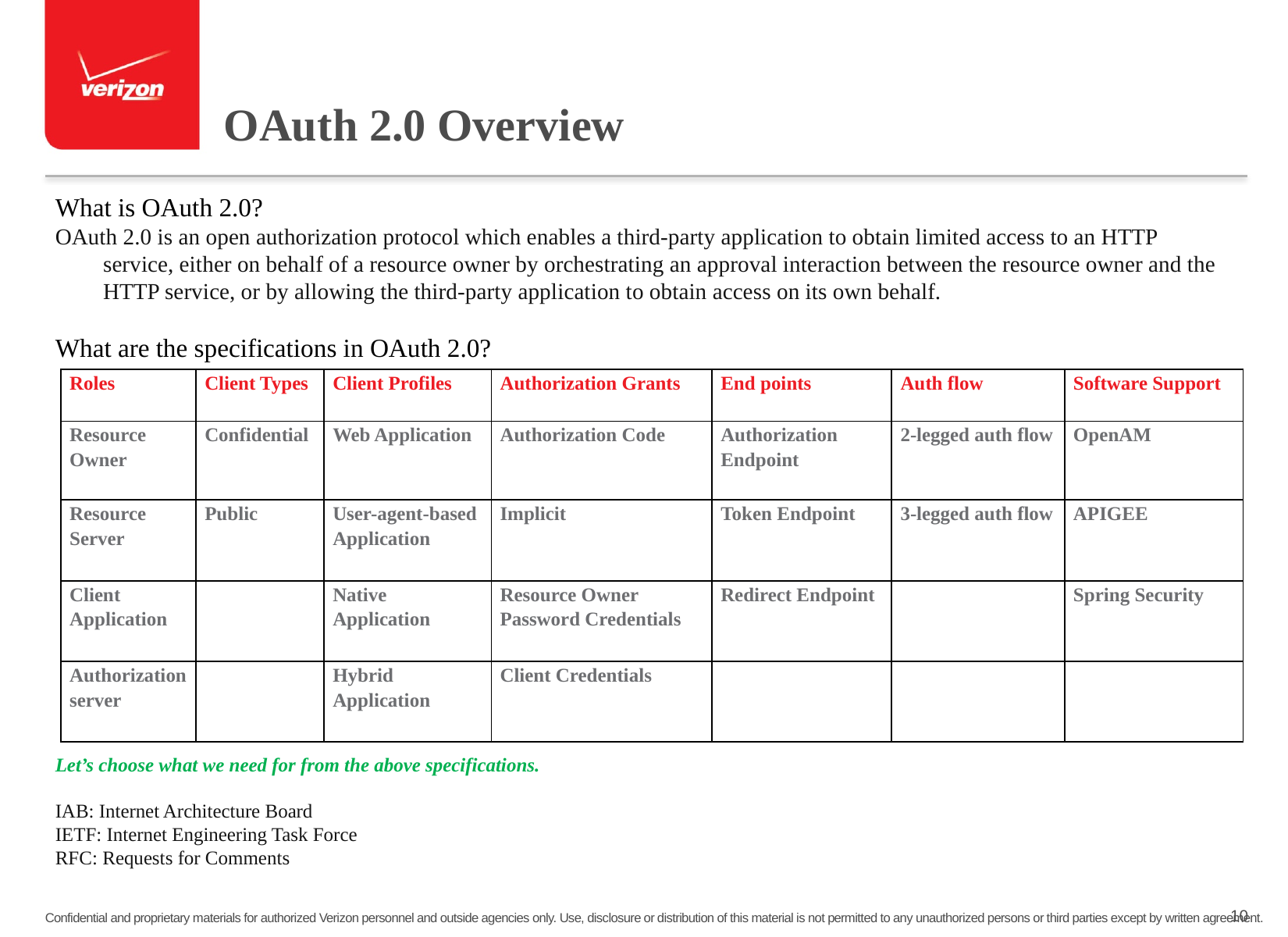

# OAuth 2.0 Overview
What is OAuth 2.0?
OAuth 2.0 is an open authorization protocol which enables a third-party application to obtain limited access to an HTTP service, either on behalf of a resource owner by orchestrating an approval interaction between the resource owner and the HTTP service, or by allowing the third-party application to obtain access on its own behalf.

What are the specifications in OAuth 2.0?

Let’s choose what we need for from the above specifications.

IAB: Internet Architecture Board
IETF: Internet Engineering Task Force
RFC: Requests for Comments

| Roles | Client Types | Client Profiles | Authorization Grants | End points | Auth flow | Software Support |
| --- | --- | --- | --- | --- | --- | --- |
| Resource Owner | Confidential | Web Application | Authorization Code | Authorization Endpoint | 2-legged auth flow | OpenAM |
| Resource Server | Public | User-agent-based Application | Implicit | Token Endpoint | 3-legged auth flow | APIGEE |
| Client Application |  | Native Application | Resource Owner Password Credentials | Redirect Endpoint |  | Spring Security |
| Authorization server |  | Hybrid Application | Client Credentials |  |  |  |